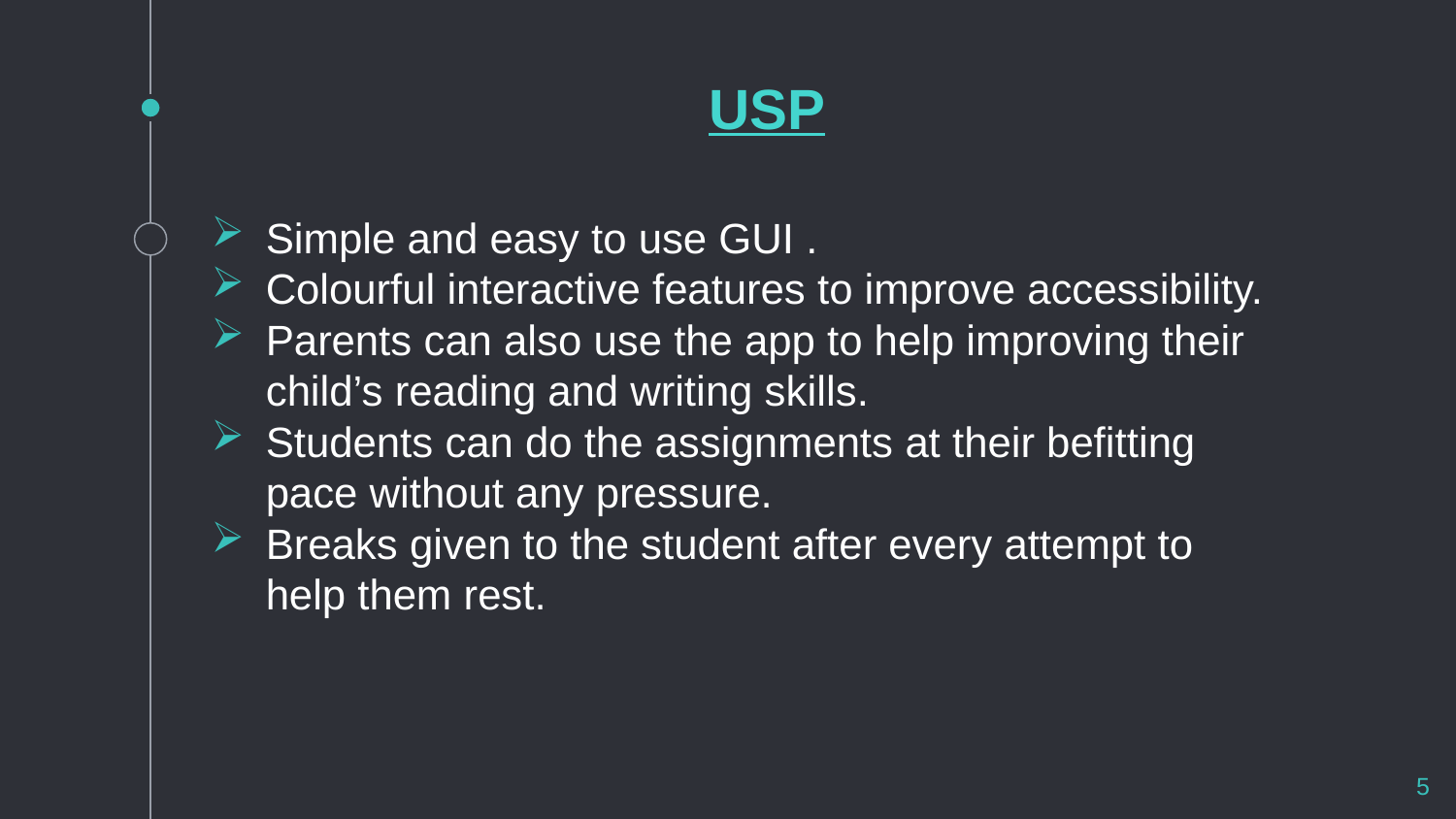

# USP
Simple and easy to use GUI .
Colourful interactive features to improve accessibility.
Parents can also use the app to help improving their child’s reading and writing skills.
Students can do the assignments at their befitting pace without any pressure.
Breaks given to the student after every attempt to help them rest.

5